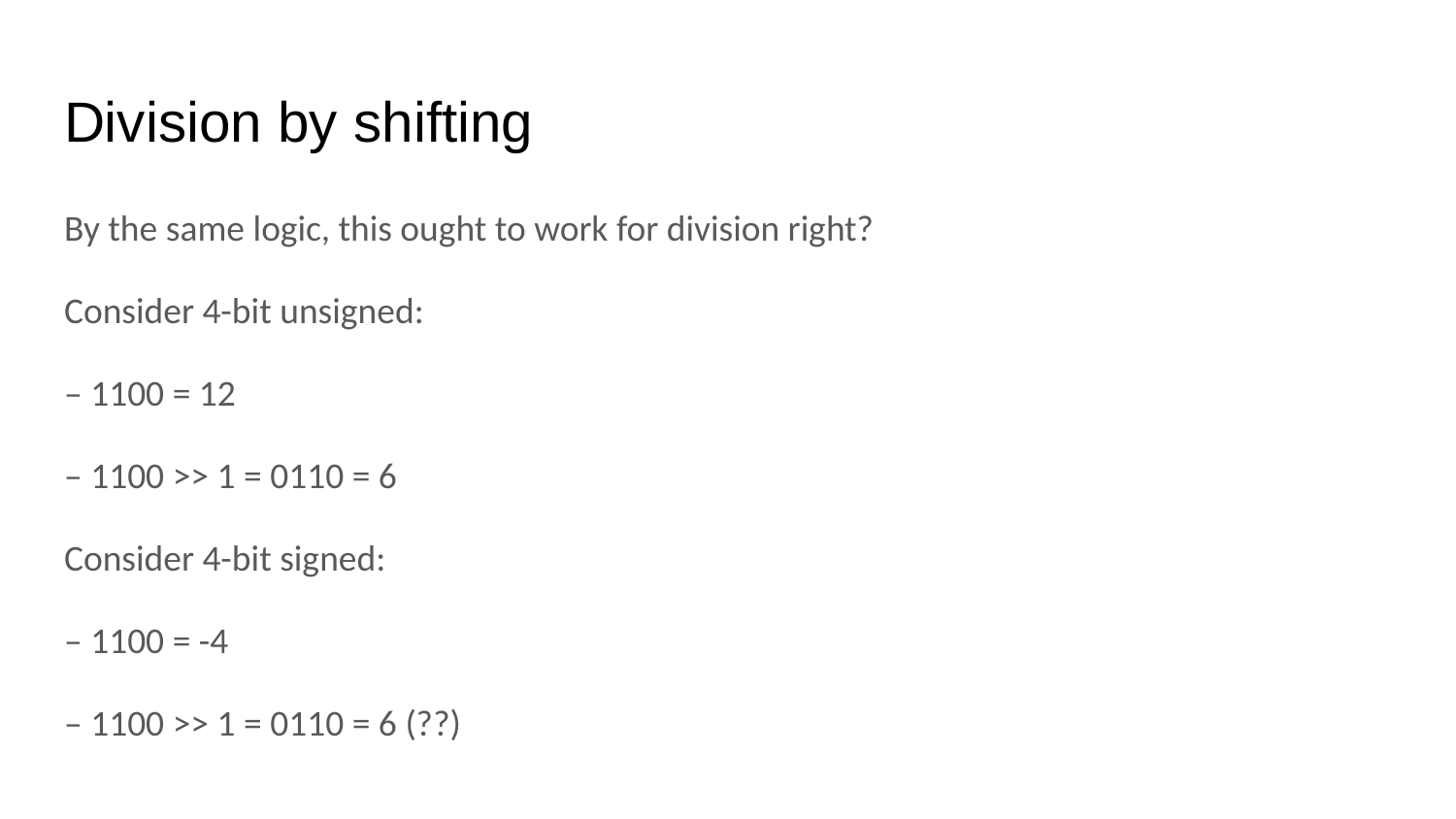

# Division by shifting
By the same logic, this ought to work for division right?
Consider 4-bit unsigned:
– 1100 = 12
– 1100 >> 1 = 0110 = 6
Consider 4-bit signed:
– 1100 = -4
– 1100 >> 1 = 0110 = 6 (??)